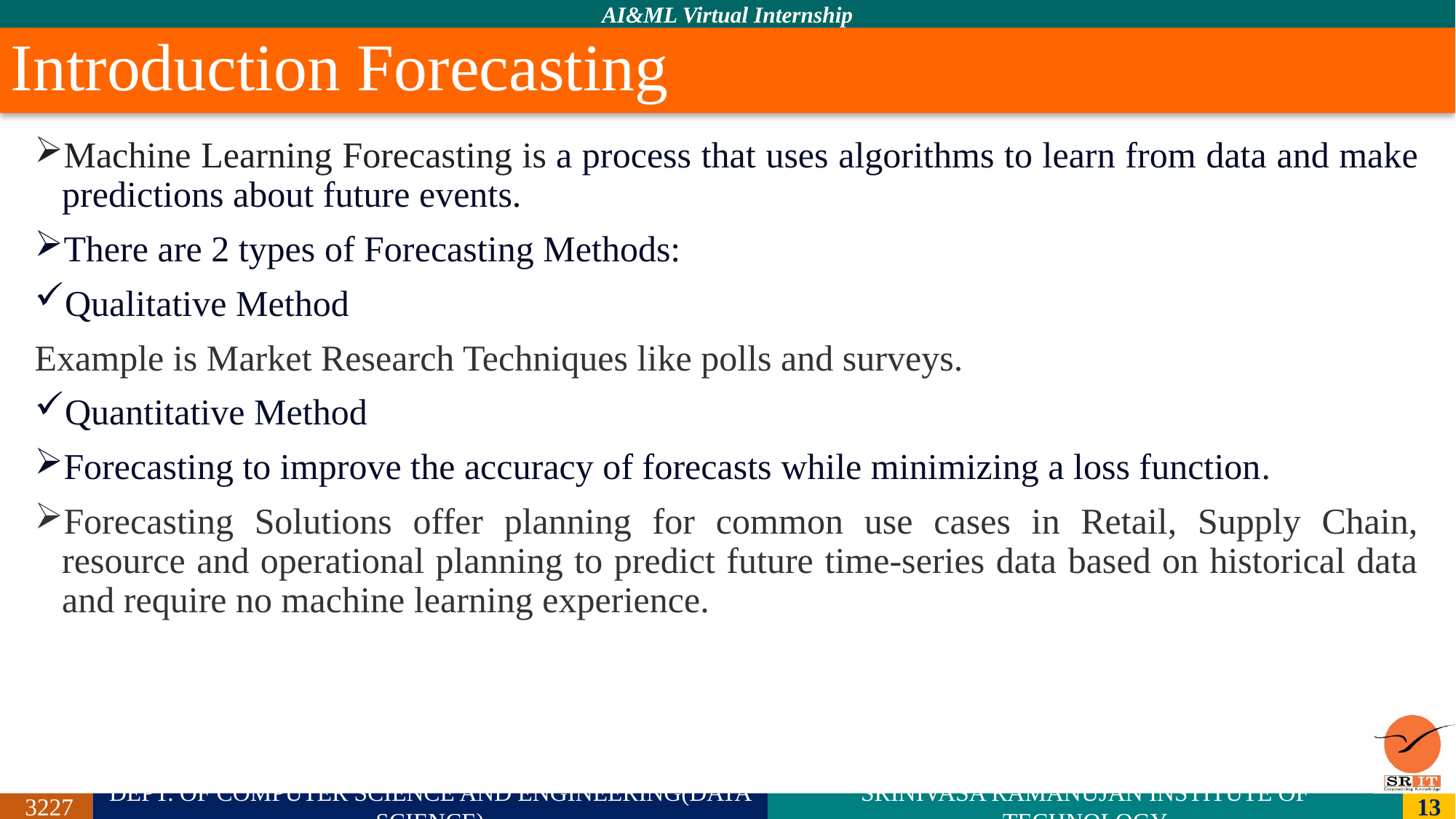

# Introduction Forecasting
Machine Learning Forecasting is a process that uses algorithms to learn from data and make predictions about future events.
There are 2 types of Forecasting Methods:
Qualitative Method
Example is Market Research Techniques like polls and surveys.
Quantitative Method
Forecasting to improve the accuracy of forecasts while minimizing a loss function.
Forecasting Solutions offer planning for common use cases in Retail, Supply Chain, resource and operational planning to predict future time-series data based on historical data and require no machine learning experience.